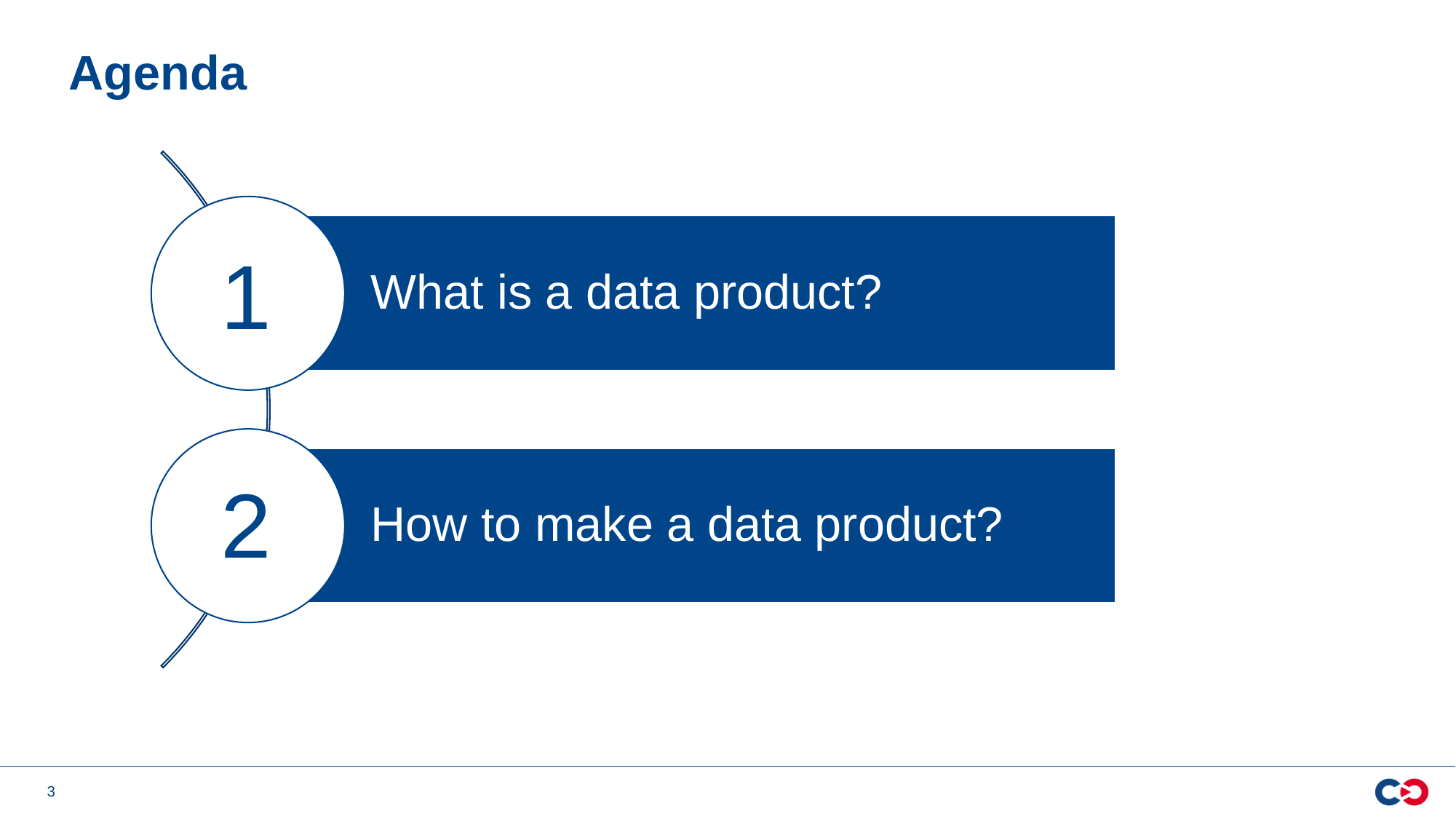

# Agenda
What is a data product?
How to make a data product?
1
2